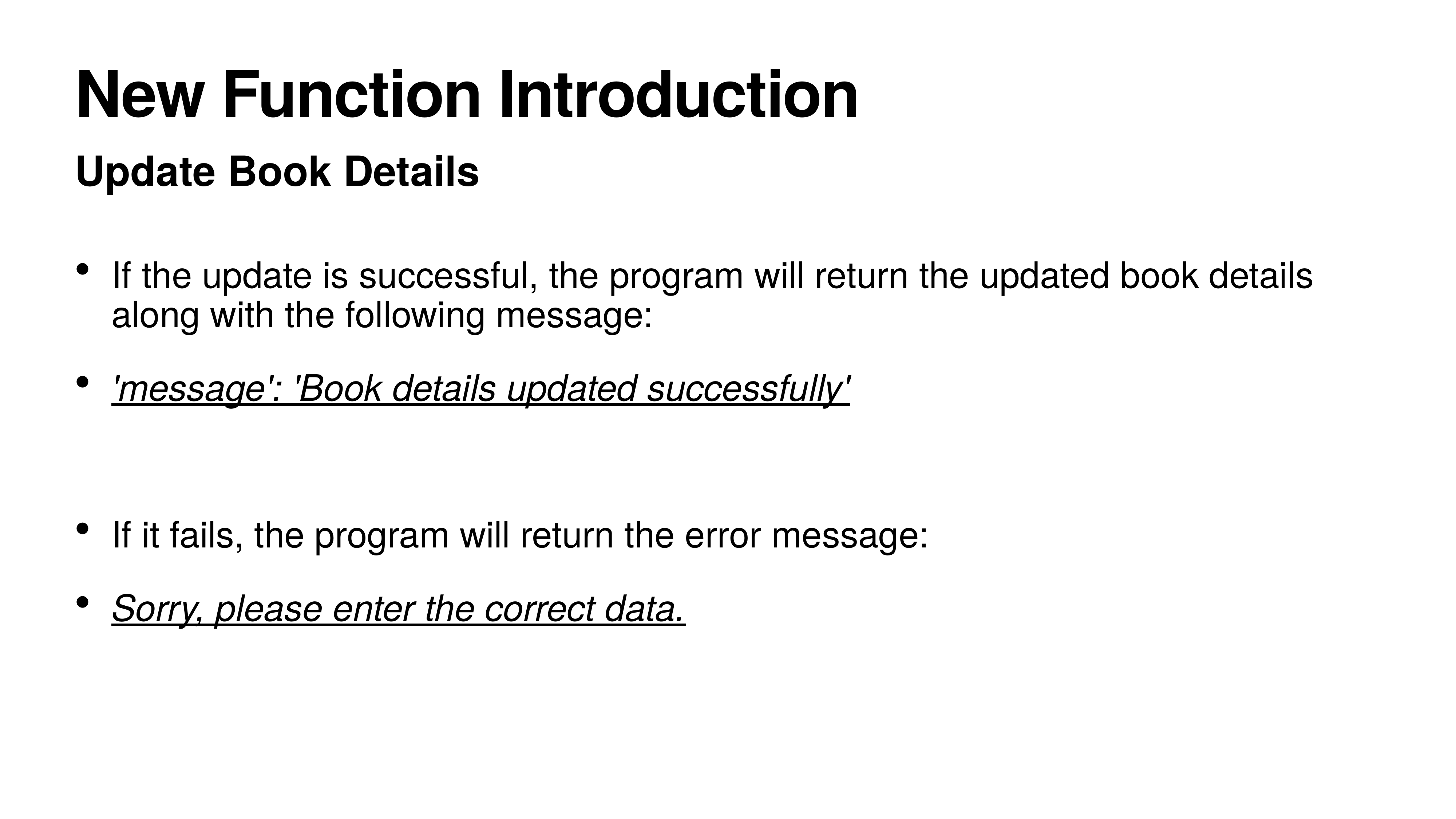

# New Function Introduction
Update Book Details
If the update is successful, the program will return the updated book details along with the following message:
'message': 'Book details updated successfully'

If it fails, the program will return the error message:
Sorry, please enter the correct data.